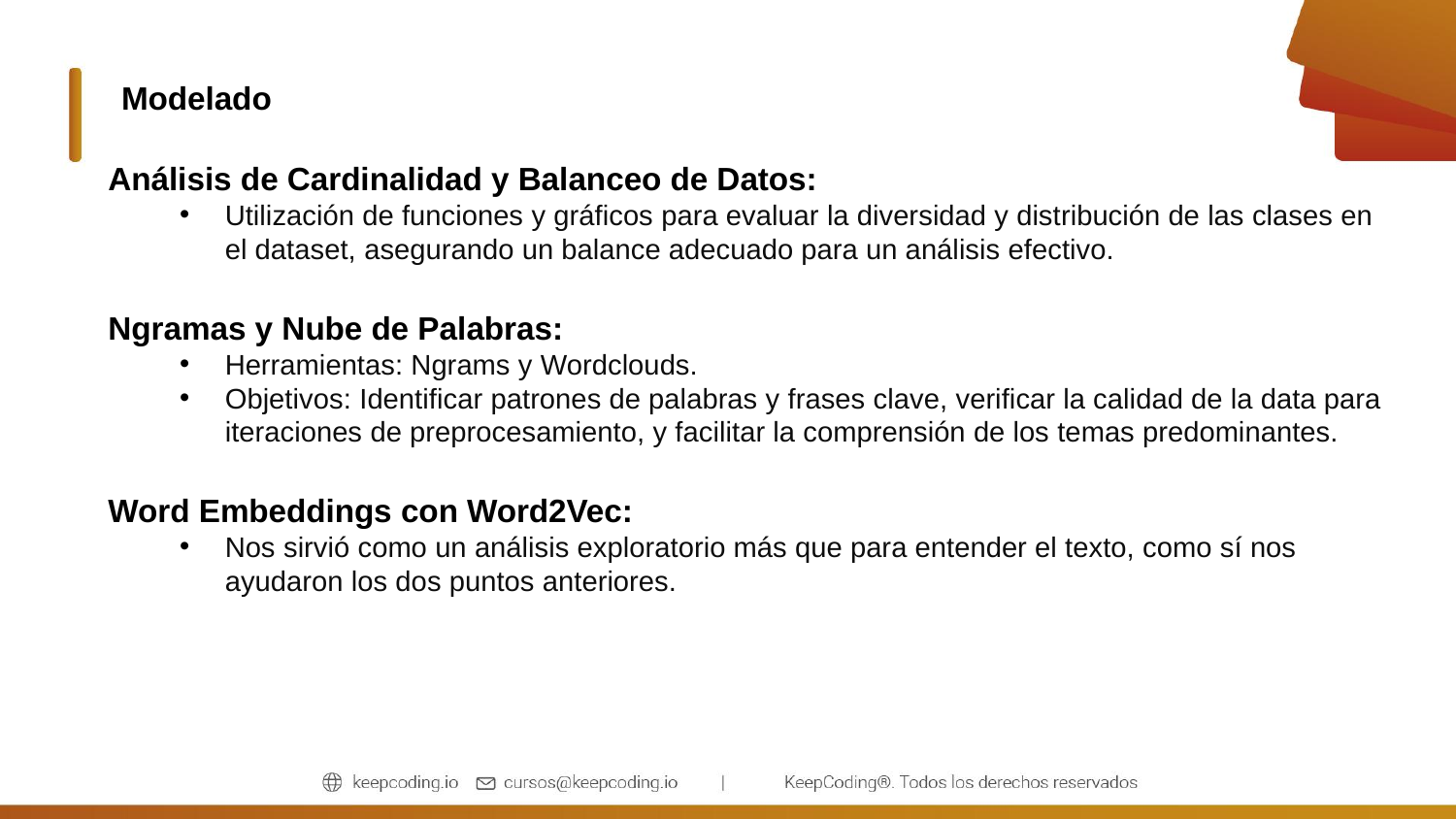

Modelado
Análisis de Cardinalidad y Balanceo de Datos:
Utilización de funciones y gráficos para evaluar la diversidad y distribución de las clases en el dataset, asegurando un balance adecuado para un análisis efectivo.
Ngramas y Nube de Palabras:
Herramientas: Ngrams y Wordclouds.
Objetivos: Identificar patrones de palabras y frases clave, verificar la calidad de la data para iteraciones de preprocesamiento, y facilitar la comprensión de los temas predominantes.
Word Embeddings con Word2Vec:
Nos sirvió como un análisis exploratorio más que para entender el texto, como sí nos ayudaron los dos puntos anteriores.